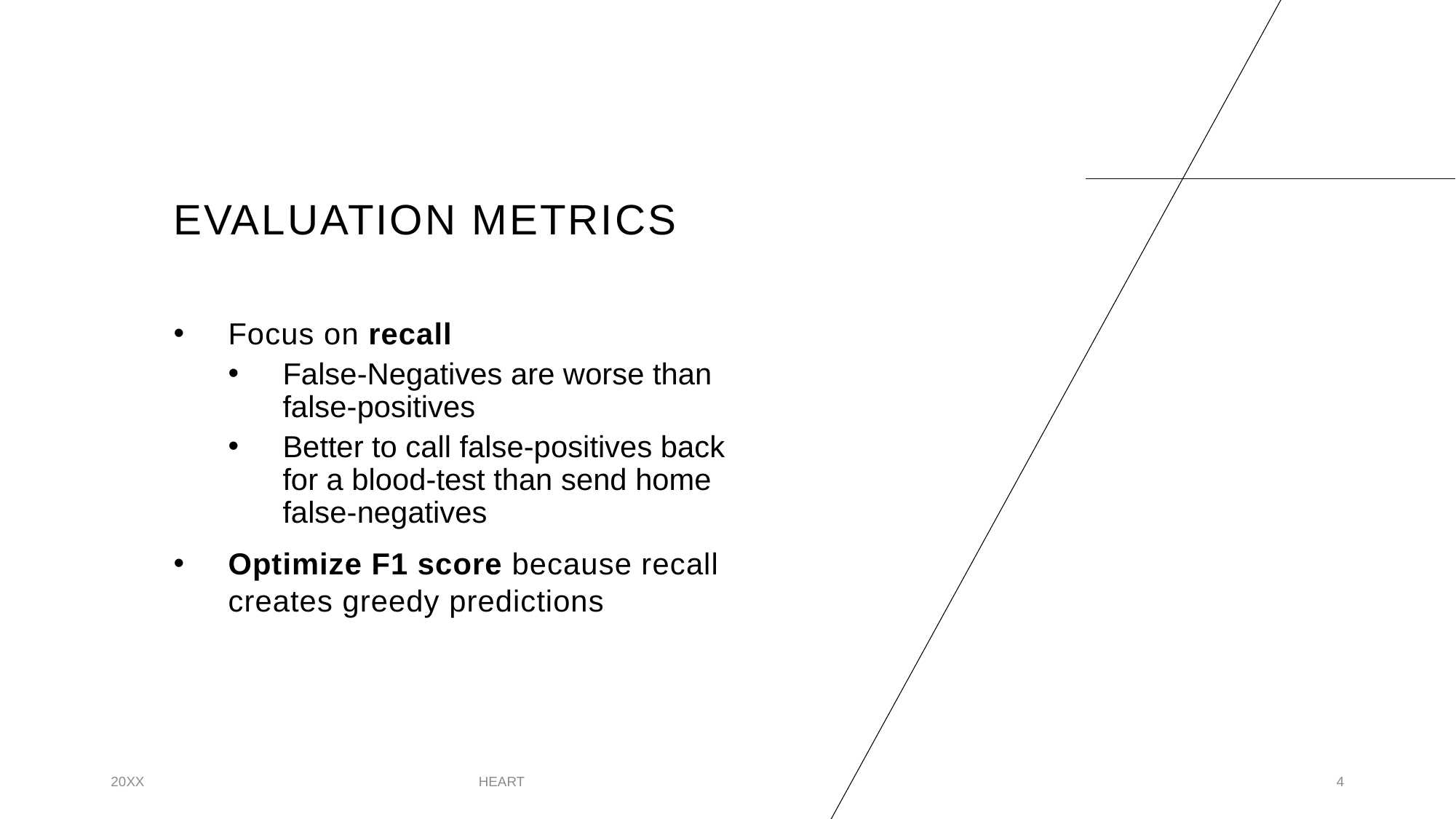

# Evaluation metrics
Focus on recall
False-Negatives are worse than false-positives
Better to call false-positives back for a blood-test than send home false-negatives
Optimize F1 score because recall creates greedy predictions

20XX
HEART
4